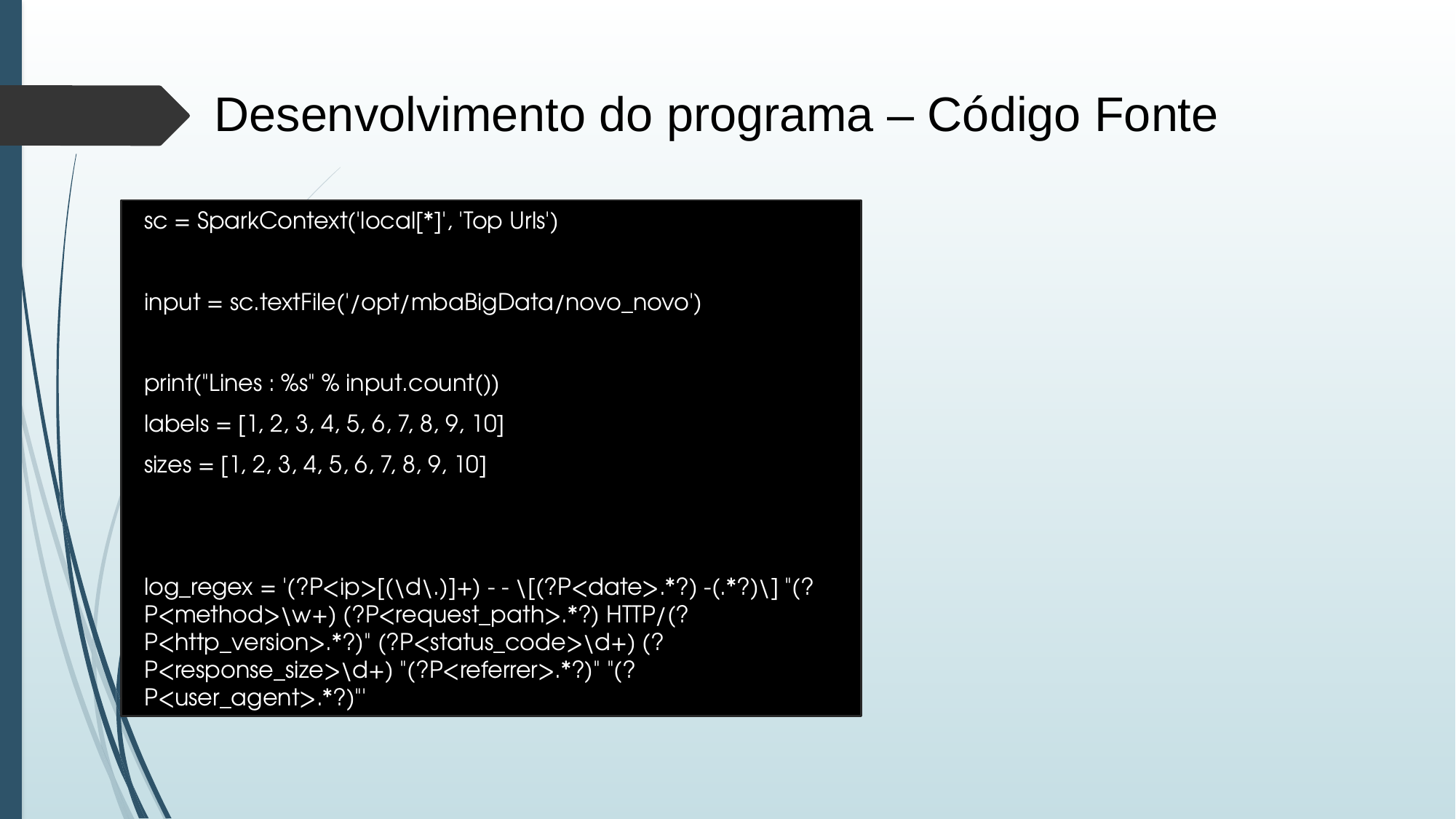

Desenvolvimento do programa – Código Fonte

sc = SparkContext('local[*]', 'Top Urls')

input = sc.textFile('/opt/mbaBigData/novo_novo')

print("Lines : %s" % input.count())
labels = [1, 2, 3, 4, 5, 6, 7, 8, 9, 10]
sizes = [1, 2, 3, 4, 5, 6, 7, 8, 9, 10]

log_regex = '(?P<ip>[(\d\.)]+) - - \[(?P<date>.*?) -(.*?)\] "(?P<method>\w+) (?P<request_path>.*?) HTTP/(?P<http_version>.*?)" (?P<status_code>\d+) (?P<response_size>\d+) "(?P<referrer>.*?)" "(?P<user_agent>.*?)"'